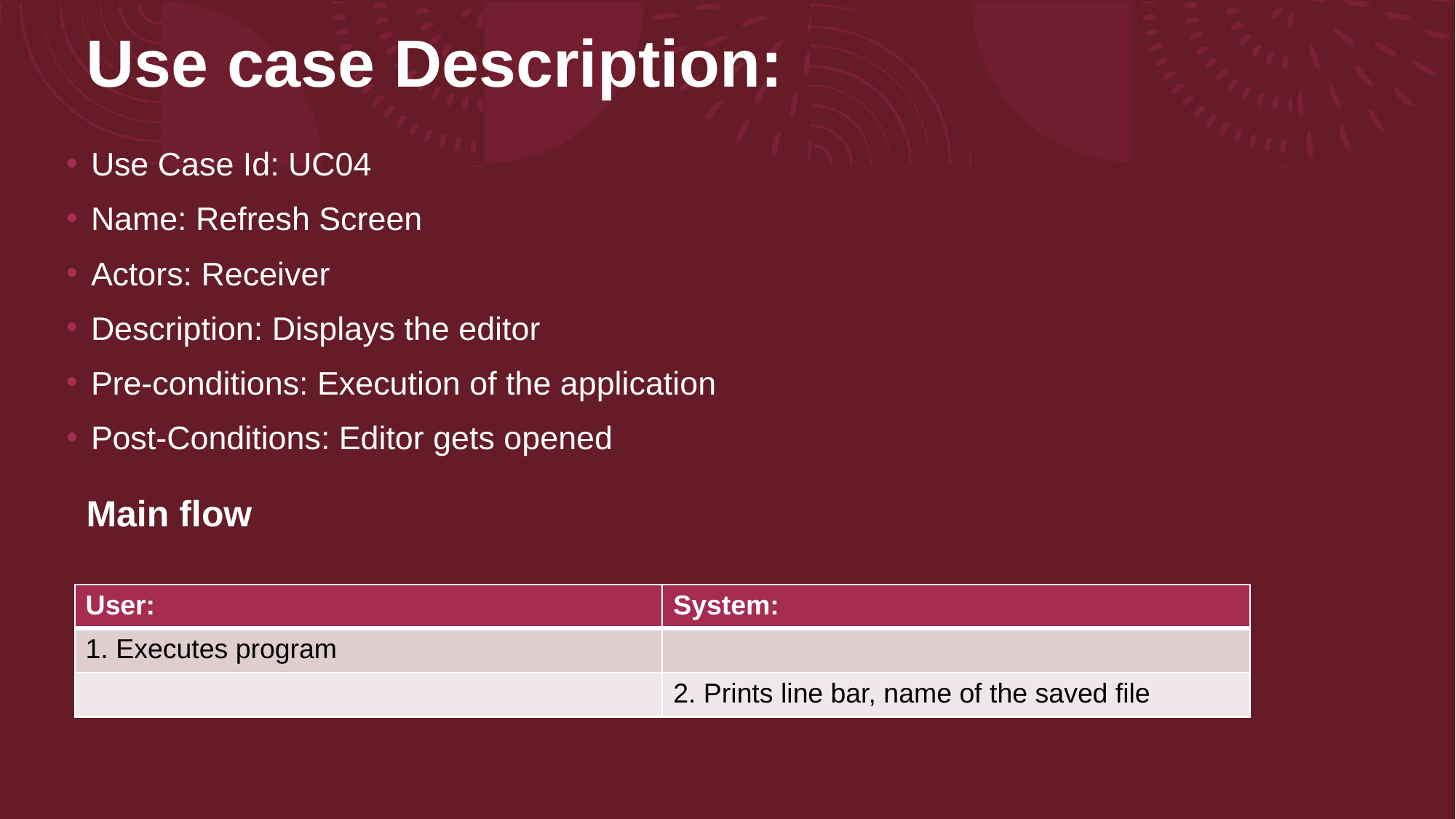

# Use case Description:

Use Case Id: UC04
Name: Refresh Screen
Actors: Receiver
Description: Displays the editor
Pre-conditions: Execution of the application
Post-Conditions: Editor gets opened

Main flow
| User: | System: |
| --- | --- |
| 1. Executes program |  |
|  | 2. Prints line bar, name of the saved file |